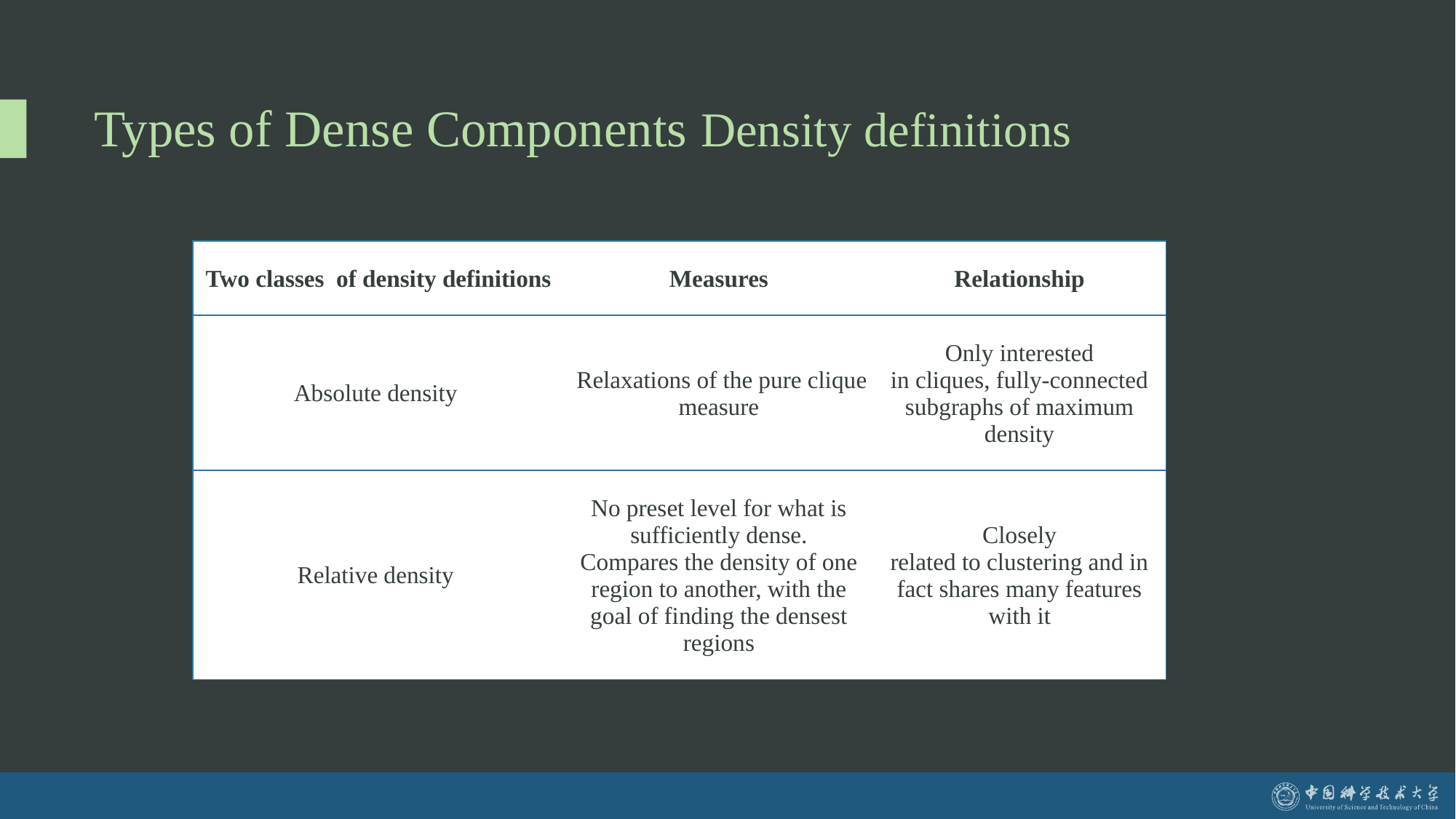

# Types of Dense Components Density definitions
| Two classes of density definitions | Measures | Relationship |
| --- | --- | --- |
| Absolute density | Relaxations of the pure clique measure | Only interested in cliques, fully-connected subgraphs of maximum density |
| Relative density | No preset level for what is sufficiently dense. Compares the density of one region to another, with the goal of finding the densest regions | Closely related to clustering and in fact shares many features with it |